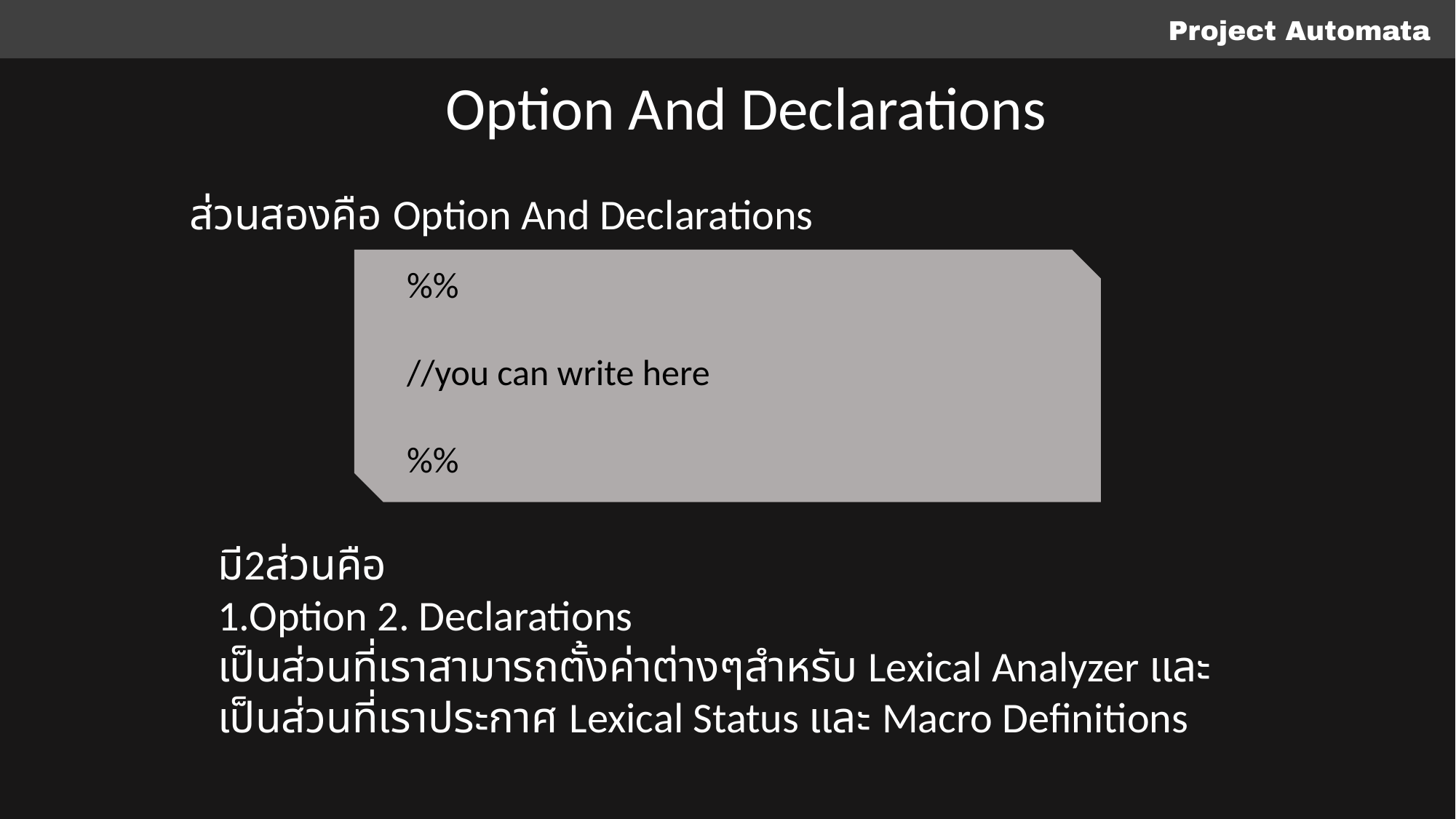

Project Automata
Option And Declarations
ส่วนสองคือ Option And Declarations

%%

//you can write here

%%
มี2ส่วนคือ
1.Option 2. Declarations
เป็นส่วนที่เราสามารถตั้งค่าต่างๆสำหรับ Lexical Analyzer และเป็นส่วนที่เราประกาศ Lexical Status และ Macro Definitions